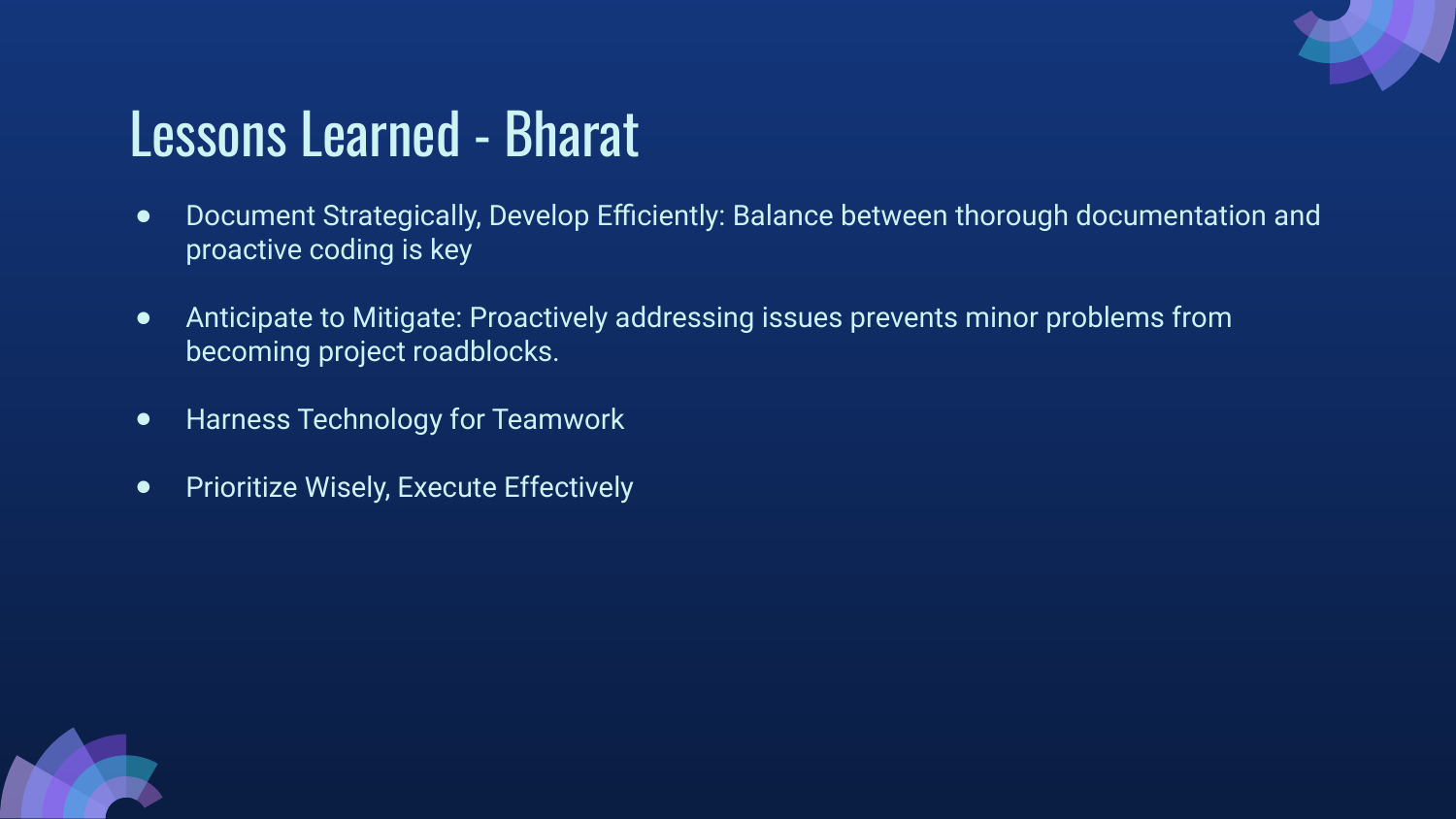

# Lessons Learned - Bharat
Document Strategically, Develop Efficiently: Balance between thorough documentation and proactive coding is key

Anticipate to Mitigate: Proactively addressing issues prevents minor problems from becoming project roadblocks.

Harness Technology for Teamwork

Prioritize Wisely, Execute Effectively